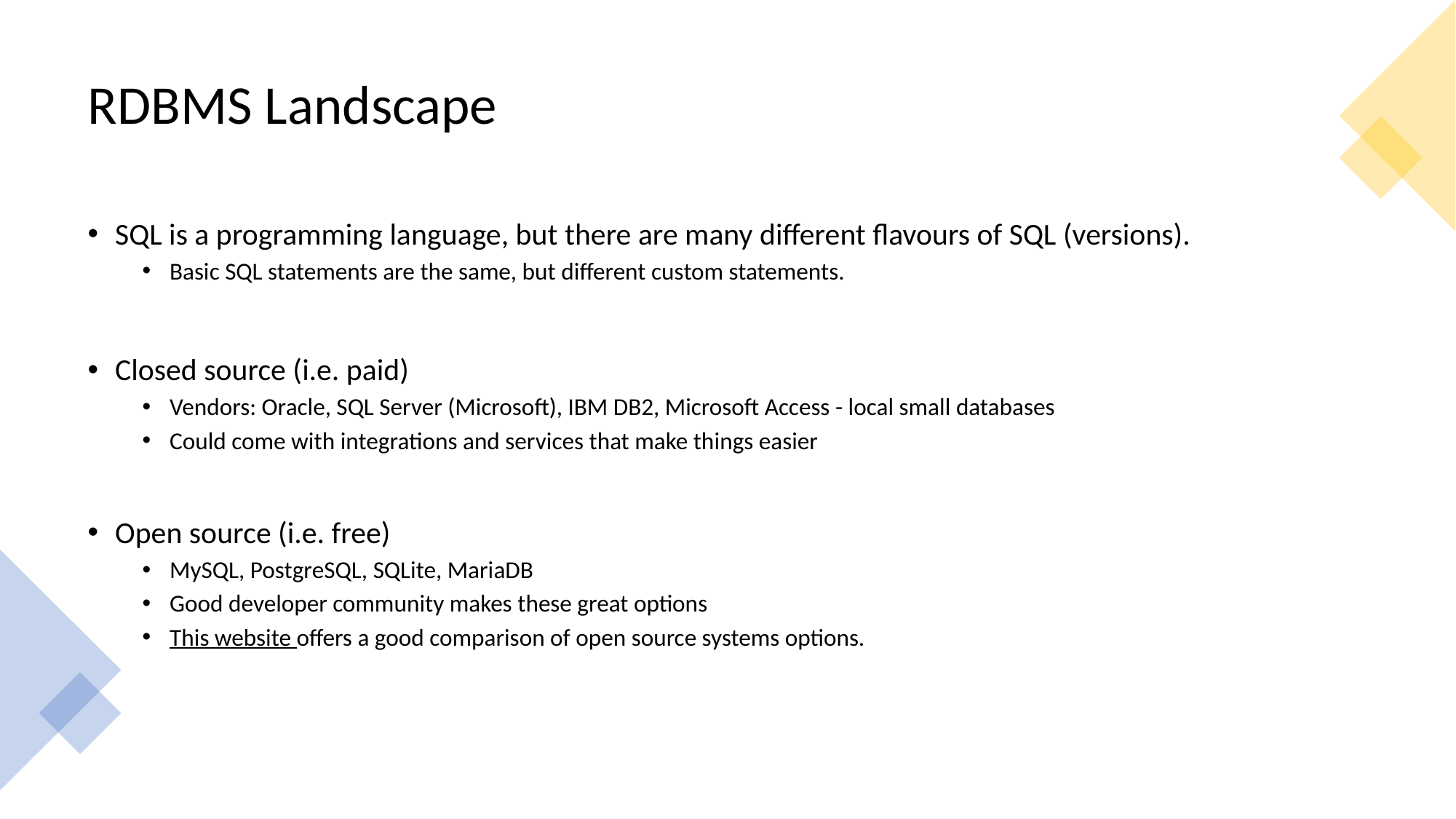

# RDBMS Landscape
SQL is a programming language, but there are many different flavours of SQL (versions).
Basic SQL statements are the same, but different custom statements.

Closed source (i.e. paid)
Vendors: Oracle, SQL Server (Microsoft), IBM DB2, Microsoft Access - local small databases
Could come with integrations and services that make things easier

Open source (i.e. free)
MySQL, PostgreSQL, SQLite, MariaDB
Good developer community makes these great options
This website offers a good comparison of open source systems options.